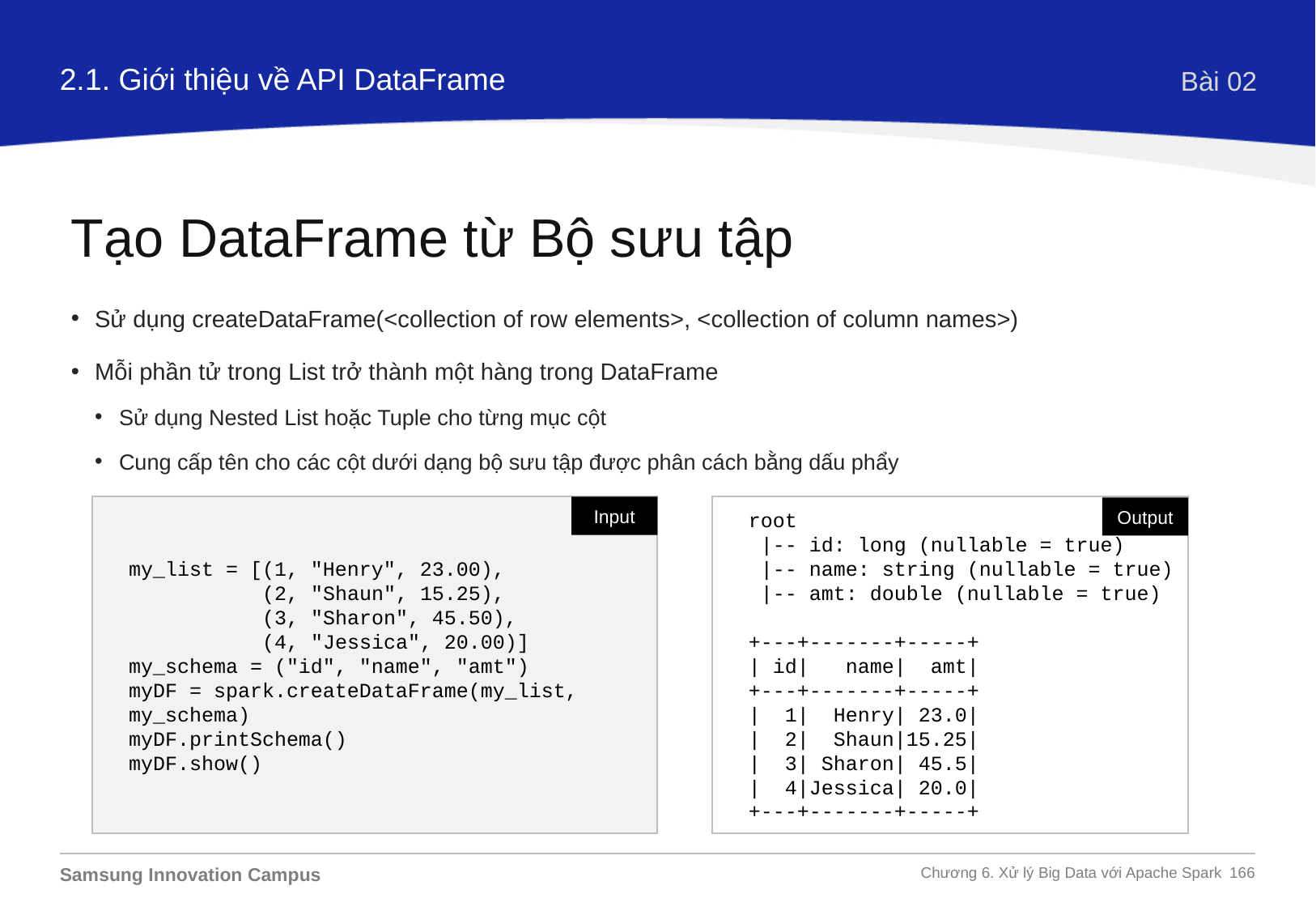

2.1. Giới thiệu về API DataFrame
Bài 02
Tạo DataFrame từ Bộ sưu tập
Sử dụng createDataFrame(<collection of row elements>, <collection of column names>)
Mỗi phần tử trong List trở thành một hàng trong DataFrame
Sử dụng Nested List hoặc Tuple cho từng mục cột
Cung cấp tên cho các cột dưới dạng bộ sưu tập được phân cách bằng dấu phẩy
Kiểu dữ liệu sẽ được suy ra
Input
root
 |-- id: long (nullable = true)
 |-- name: string (nullable = true)
 |-- amt: double (nullable = true)

+---+-------+-----+
| id|   name|  amt|
+---+-------+-----+
|  1|  Henry| 23.0|
|  2|  Shaun|15.25|
|  3| Sharon| 45.5|
|  4|Jessica| 20.0|
+---+-------+-----+
my_list = [(1, "Henry", 23.00),
           (2, "Shaun", 15.25),
           (3, "Sharon", 45.50),
           (4, "Jessica", 20.00)]
my_schema = ("id", "name", "amt")
myDF = spark.createDataFrame(my_list, my_schema)
myDF.printSchema()
myDF.show()
Output